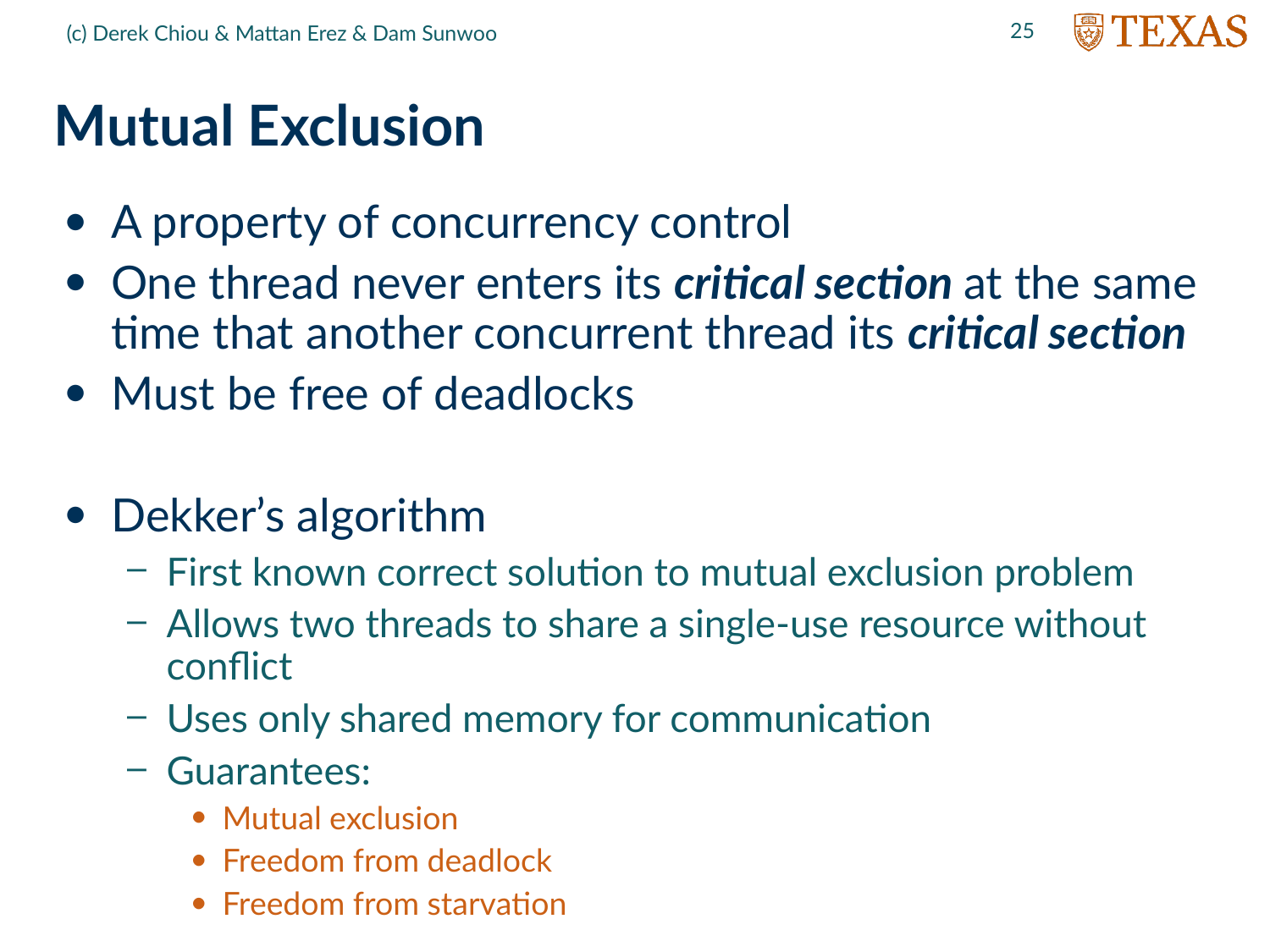

25
(c) Derek Chiou & Mattan Erez & Dam Sunwoo
# Mutual Exclusion
A property of concurrency control
One thread never enters its critical section at the same time that another concurrent thread its critical section
Must be free of deadlocks

Dekker’s algorithm
First known correct solution to mutual exclusion problem
Allows two threads to share a single-use resource without conflict
Uses only shared memory for communication
Guarantees:
Mutual exclusion
Freedom from deadlock
Freedom from starvation